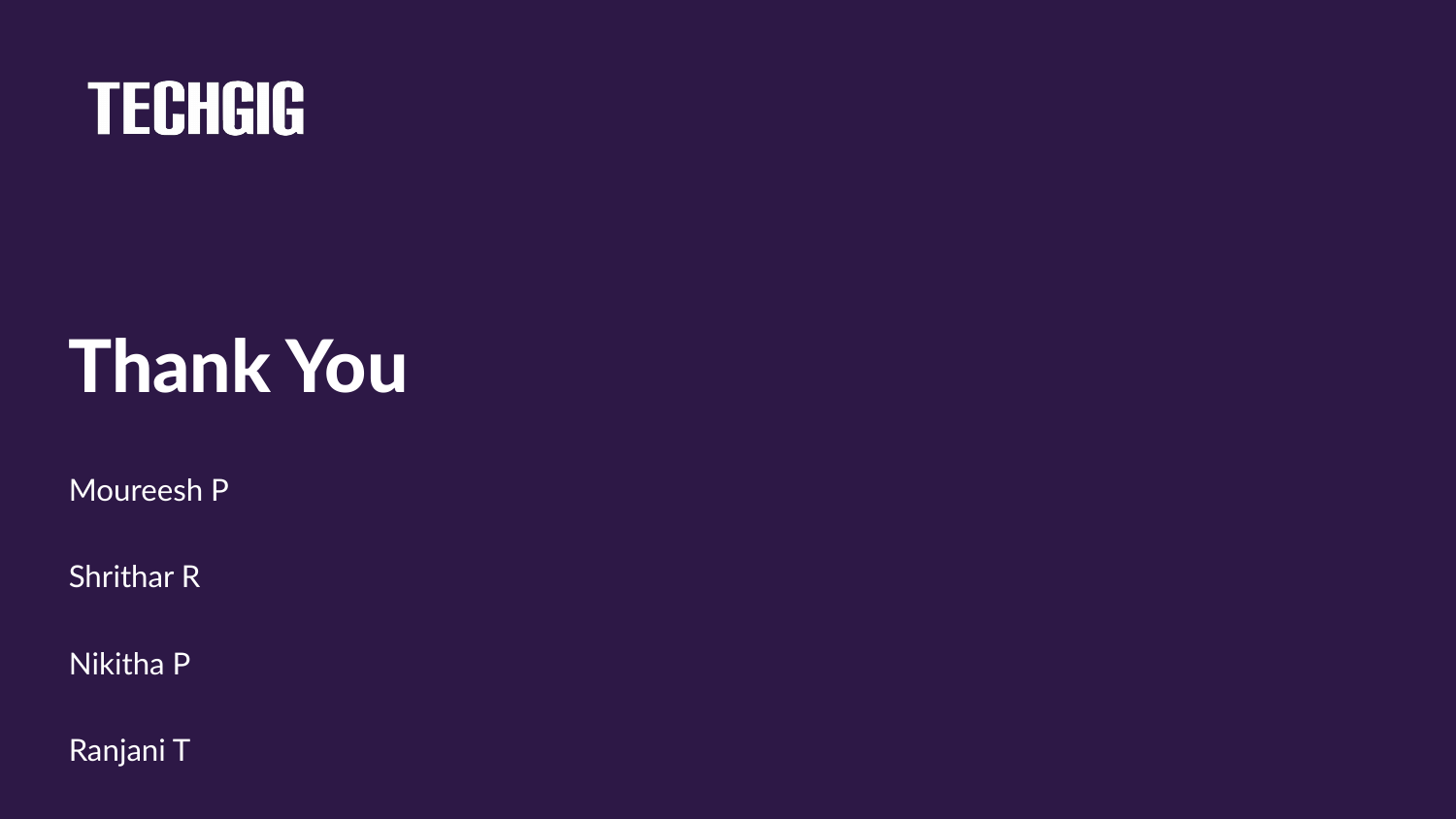

# Thank You
Moureesh P
Shrithar R
Nikitha P
Ranjani T